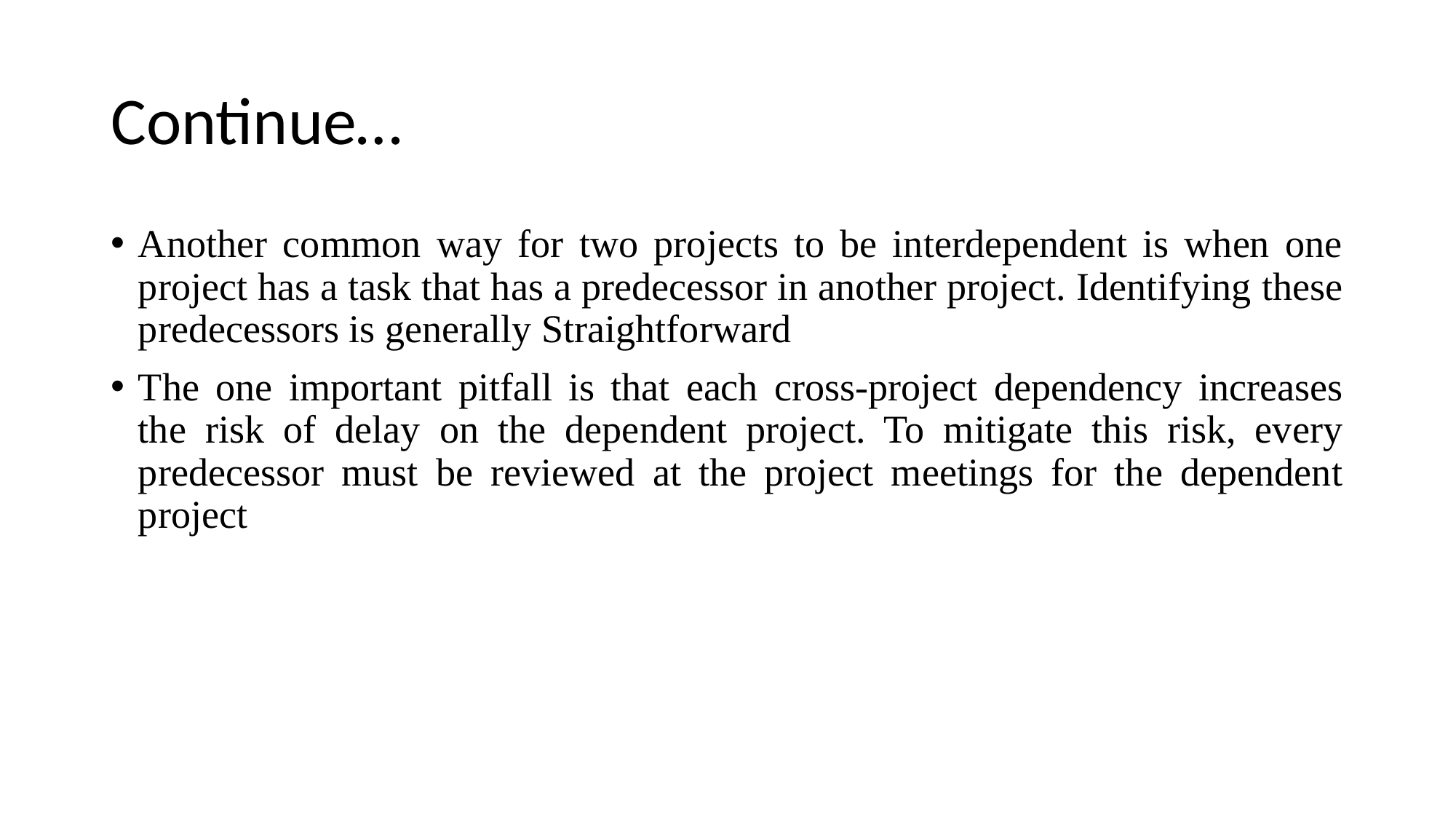

# Continue…
Another common way for two projects to be interdependent is when one project has a task that has a predecessor in another project. Identifying these predecessors is generally Straightforward
The one important pitfall is that each cross-project dependency increases the risk of delay on the dependent project. To mitigate this risk, every predecessor must be reviewed at the project meetings for the dependent project